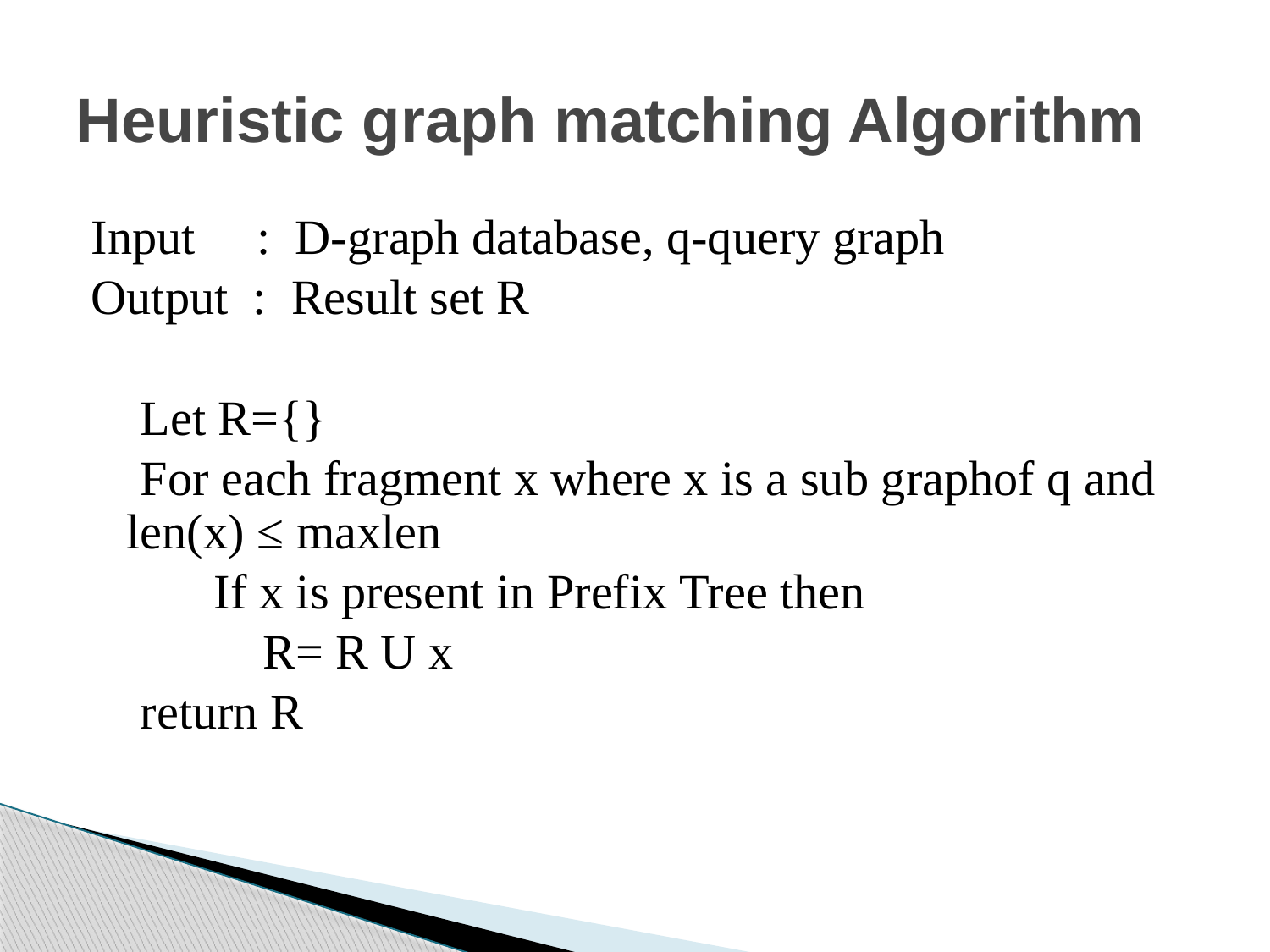

# Heuristic graph matching Algorithm
Input     :  D-graph database, q-query graph
Output  :  Result set R

    Let R={}
    For each fragment x where x is a sub graphof q and len(x) ≤ maxlen
          If x is present in Prefix Tree then
              R= R U x
    return R